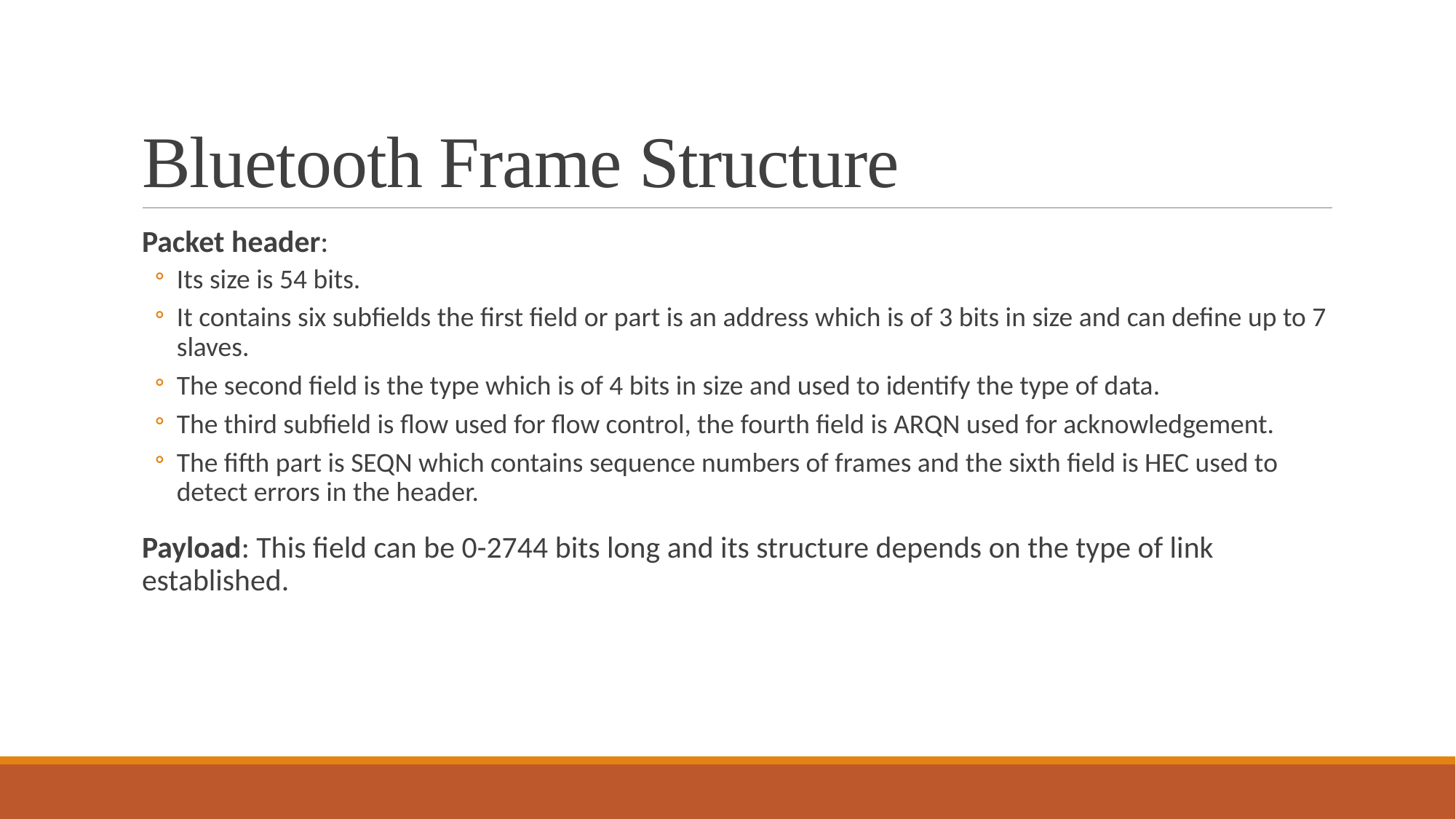

# Bluetooth Frame Structure
Packet header:
Its size is 54 bits.
It contains six subfields the first field or part is an address which is of 3 bits in size and can define up to 7 slaves.
The second field is the type which is of 4 bits in size and used to identify the type of data.
The third subfield is flow used for flow control, the fourth field is ARQN used for acknowledgement.
The fifth part is SEQN which contains sequence numbers of frames and the sixth field is HEC used to detect errors in the header.
Payload: This field can be 0-2744 bits long and its structure depends on the type of link established.